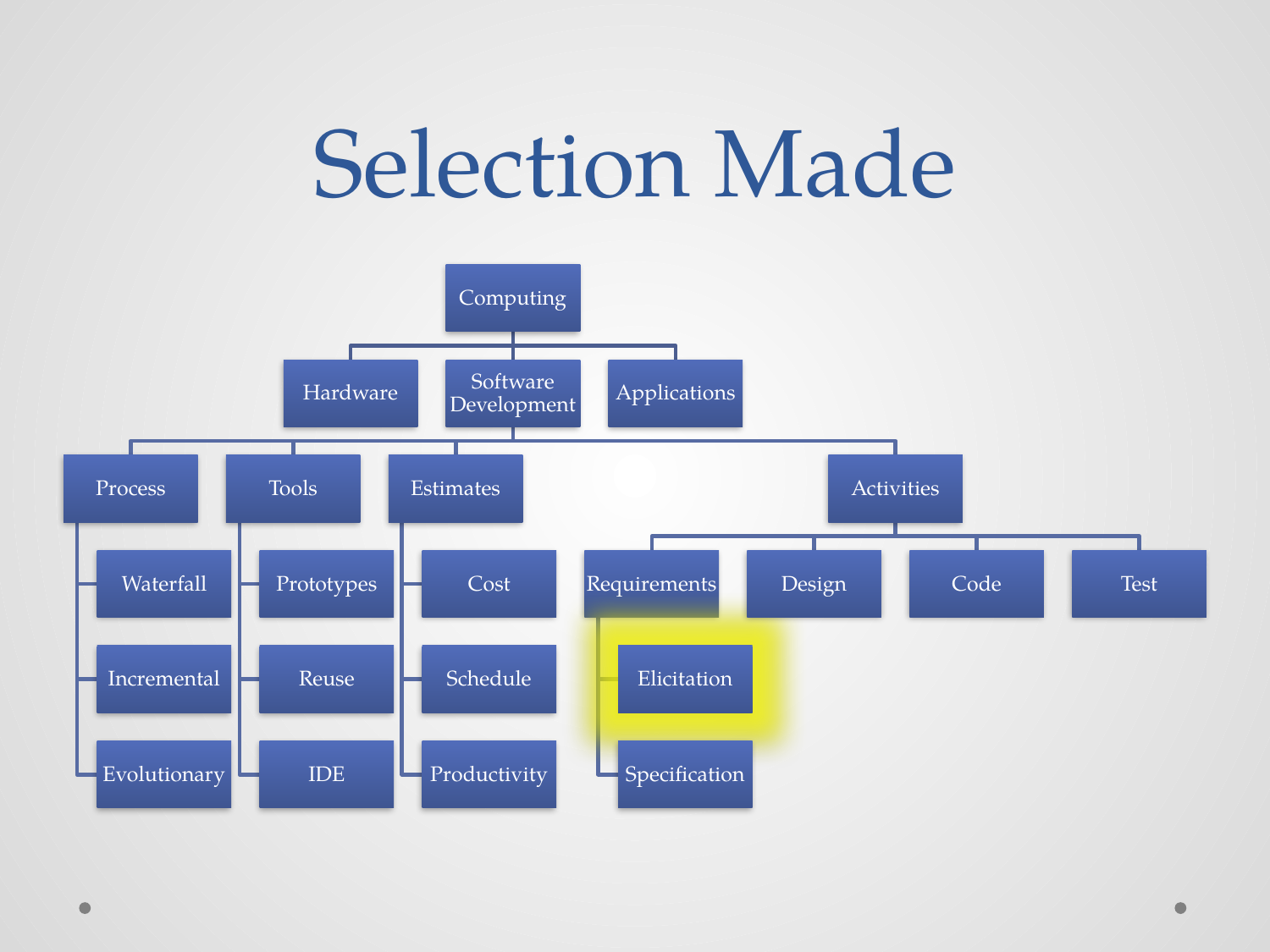

# Selection Made
Computing
Hardware
Software Development
Process
Waterfall
Incremental
Evolutionary
Tools
Prototypes
Reuse
IDE
Estimates
Cost
Schedule
Productivity
Activities
Requirements
Elicitation
Specification
Design
Code
Test
Applications